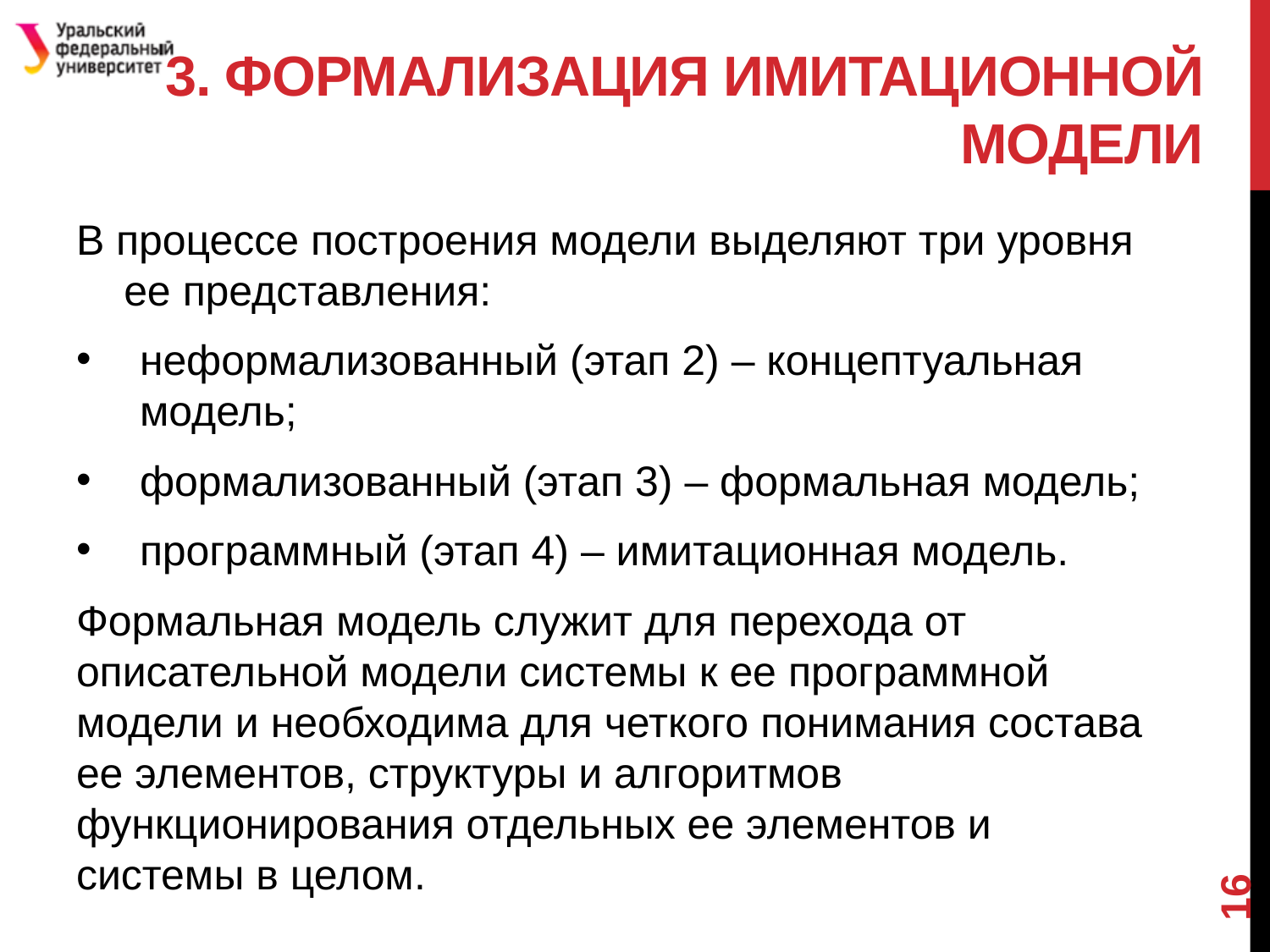

# 3. Формализация имитационной модели
В процессе построения модели выделяют три уровня ее представления:
неформализованный (этап 2) – концептуальная модель;
формализованный (этап 3) – формальная модель;
программный (этап 4) – имитационная модель.
Формальная модель служит для перехода от описательной модели системы к ее программной модели и необходима для четкого понимания состава ее элементов, структуры и алгоритмов функционирования отдельных ее элементов и системы в целом.
16